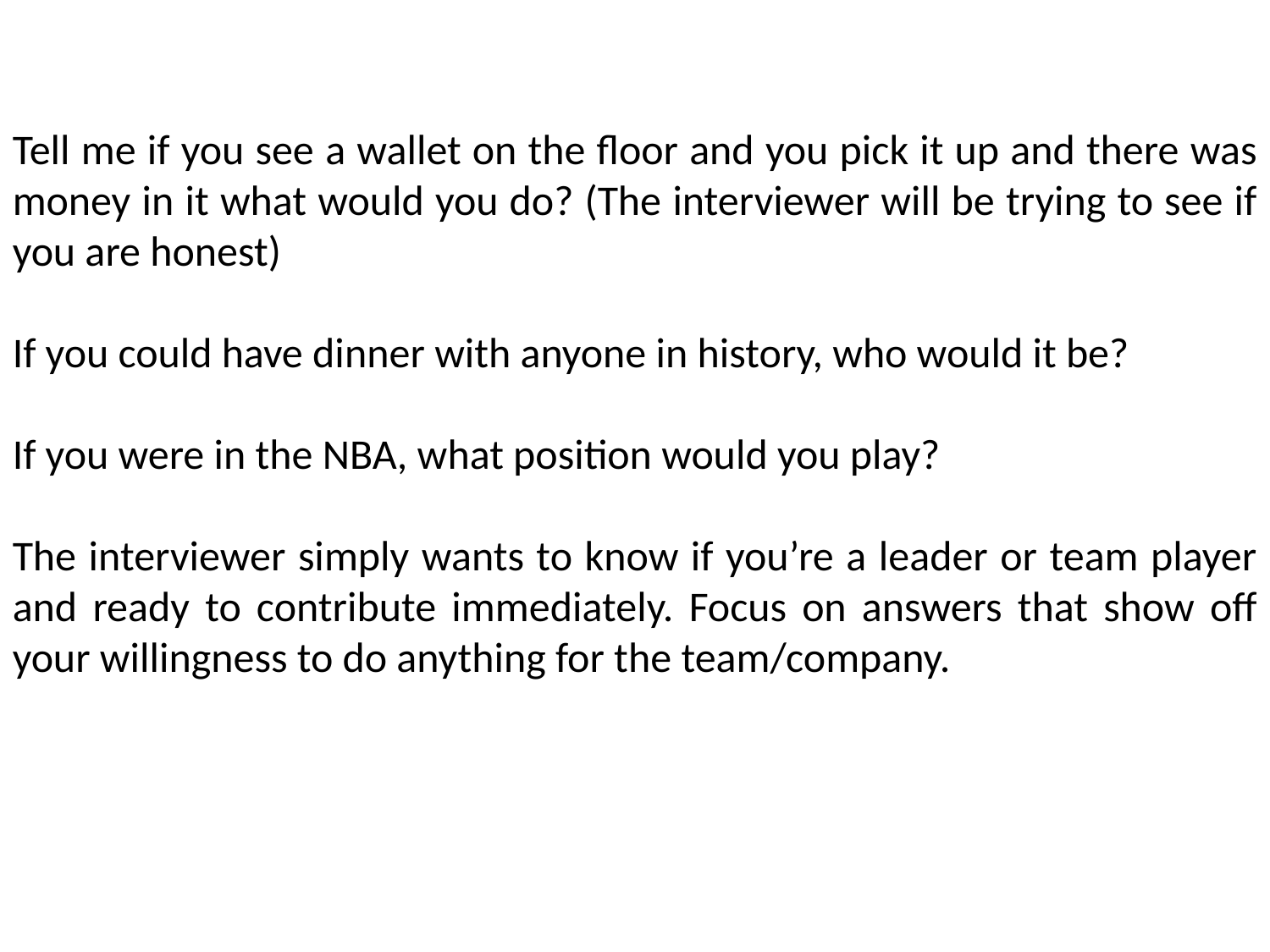

Tell me if you see a wallet on the floor and you pick it up and there was money in it what would you do? (The interviewer will be trying to see if you are honest)

If you could have dinner with anyone in history, who would it be?

If you were in the NBA, what position would you play?

The interviewer simply wants to know if you’re a leader or team player and ready to contribute immediately. Focus on answers that show off your willingness to do anything for the team/company.